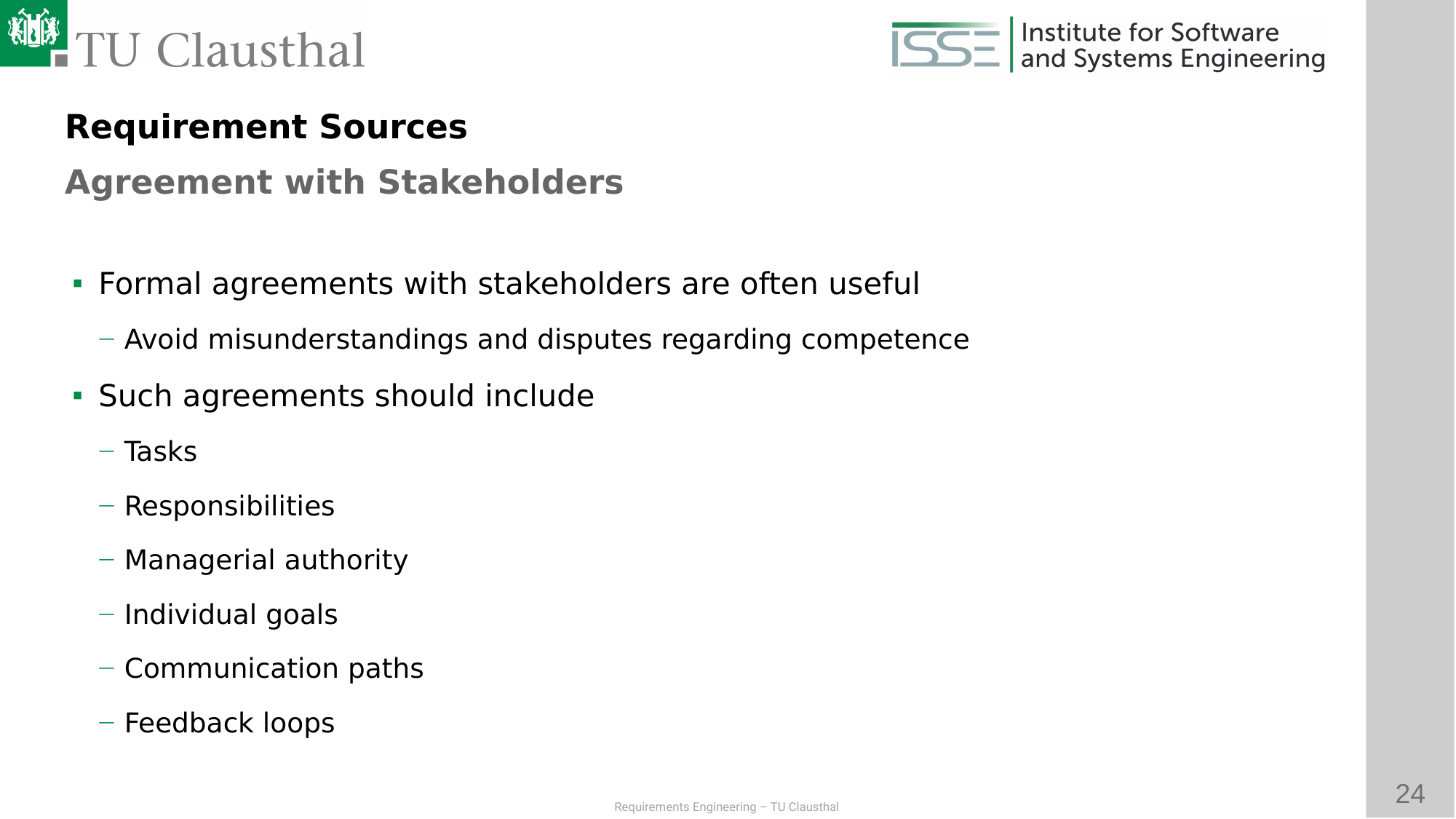

Requirement Sources
Agreement with Stakeholders

Formal agreements with stakeholders are often useful
Avoid misunderstandings and disputes regarding competence
Such agreements should include
Tasks
Responsibilities
Managerial authority
Individual goals
Communication paths
Feedback loops